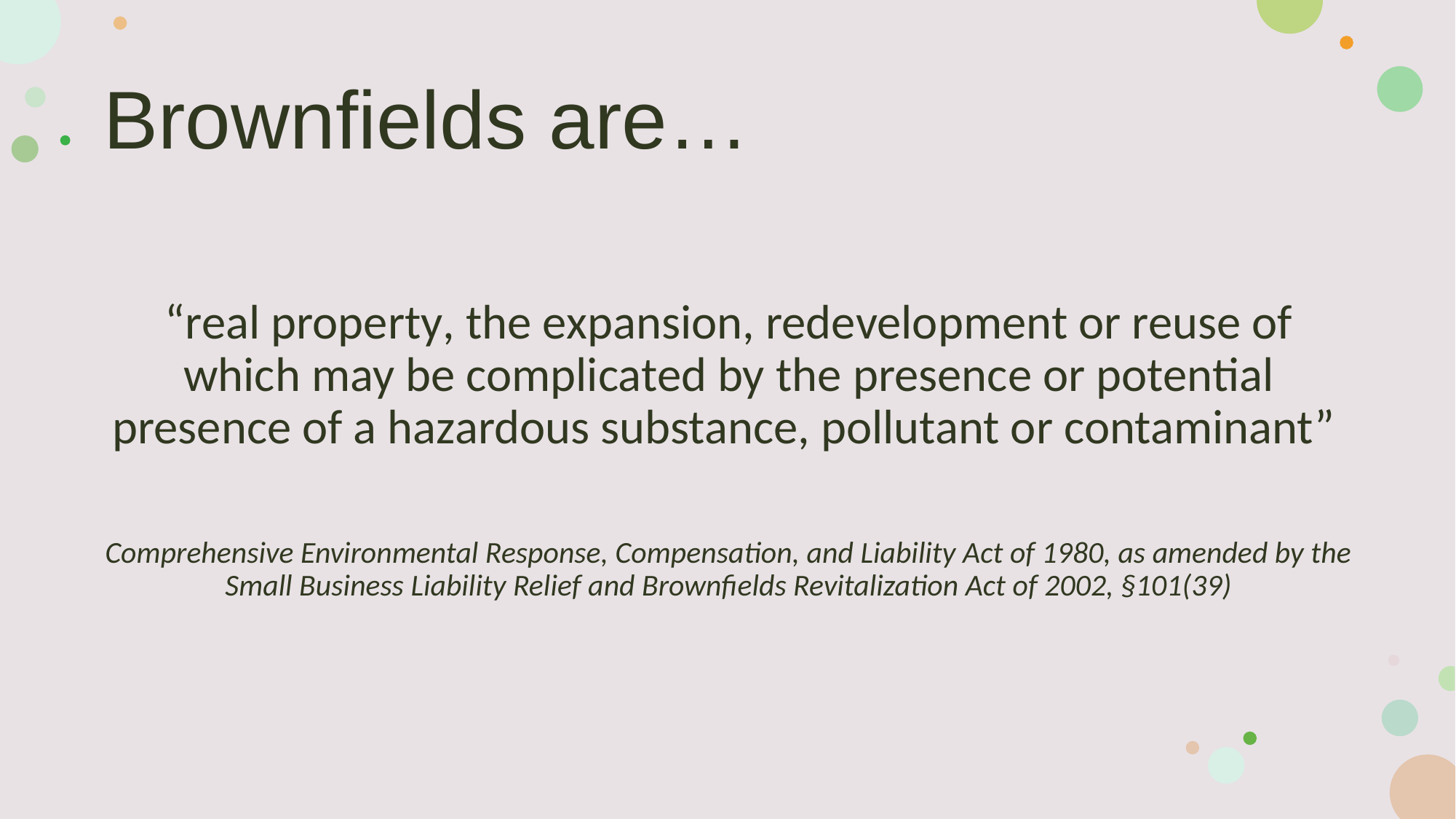

# Brownfields are…

“real property, the expansion, redevelopment or reuse of which may be complicated by the presence or potential presence of a hazardous substance, pollutant or contaminant”

Comprehensive Environmental Response, Compensation, and Liability Act of 1980, as amended by the Small Business Liability Relief and Brownfields Revitalization Act of 2002, §101(39)